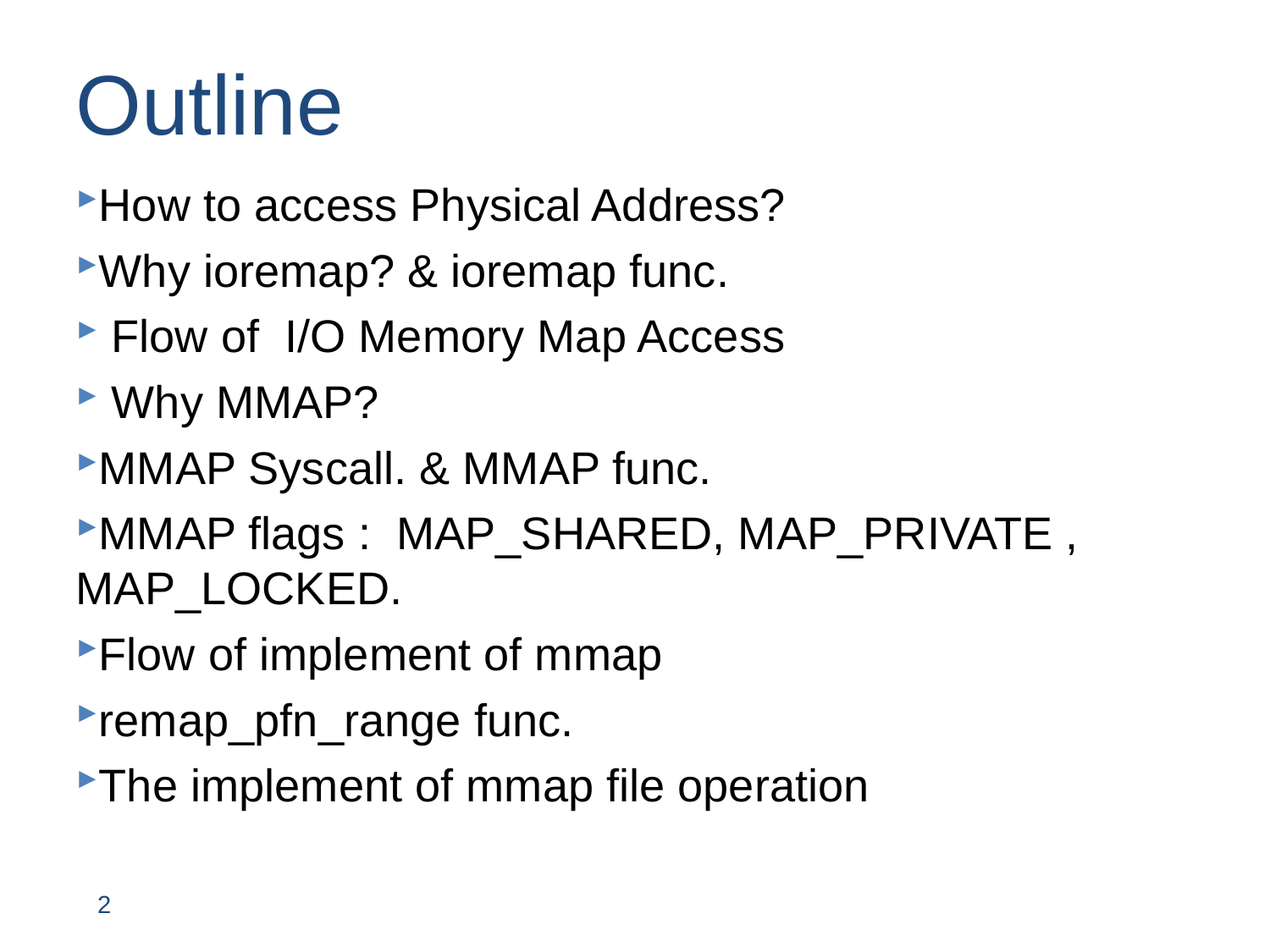

# Outline
How to access Physical Address?
Why ioremap? & ioremap func.
 Flow of  I/O Memory Map Access
 Why MMAP?
MMAP Syscall. & MMAP func.
MMAP flags :  MAP_SHARED, MAP_PRIVATE , MAP_LOCKED.
Flow of implement of mmap
remap_pfn_range func.
The implement of mmap file operation
2